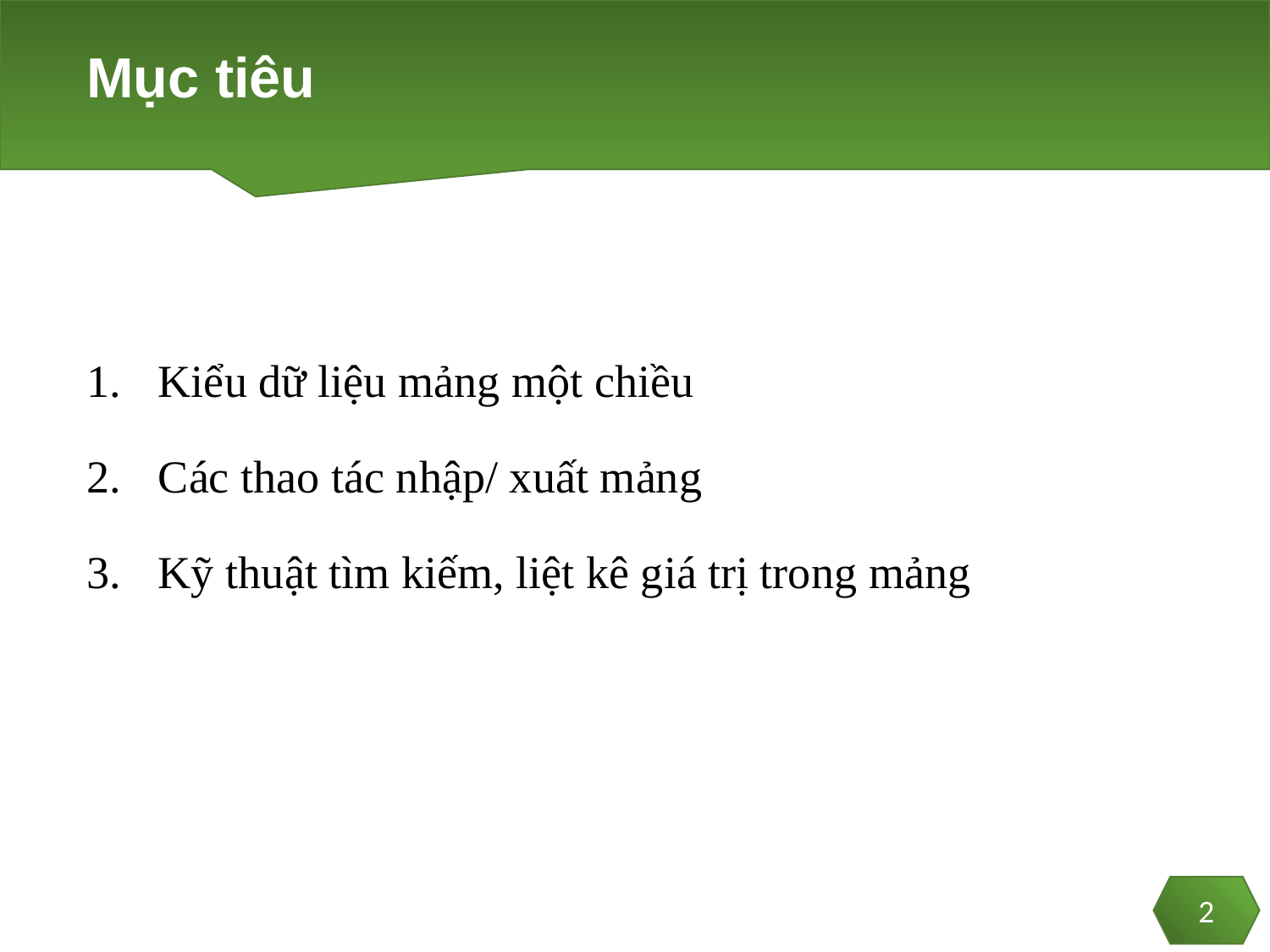

# Mục tiêu
Kiểu dữ liệu mảng một chiều
Các thao tác nhập/ xuất mảng
Kỹ thuật tìm kiếm, liệt kê giá trị trong mảng